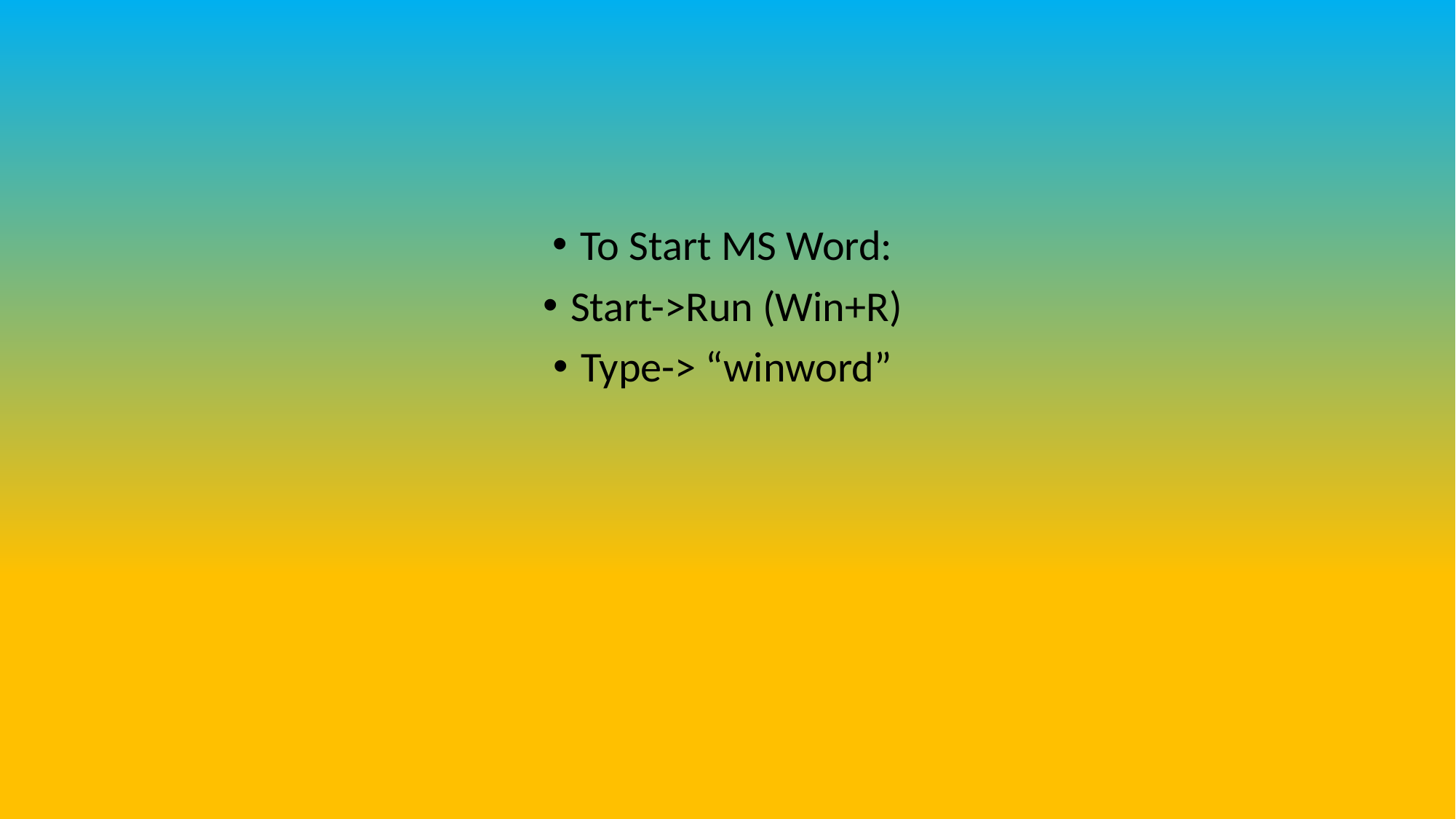

To Start MS Word:
Start->Run (Win+R)
Type-> “winword”